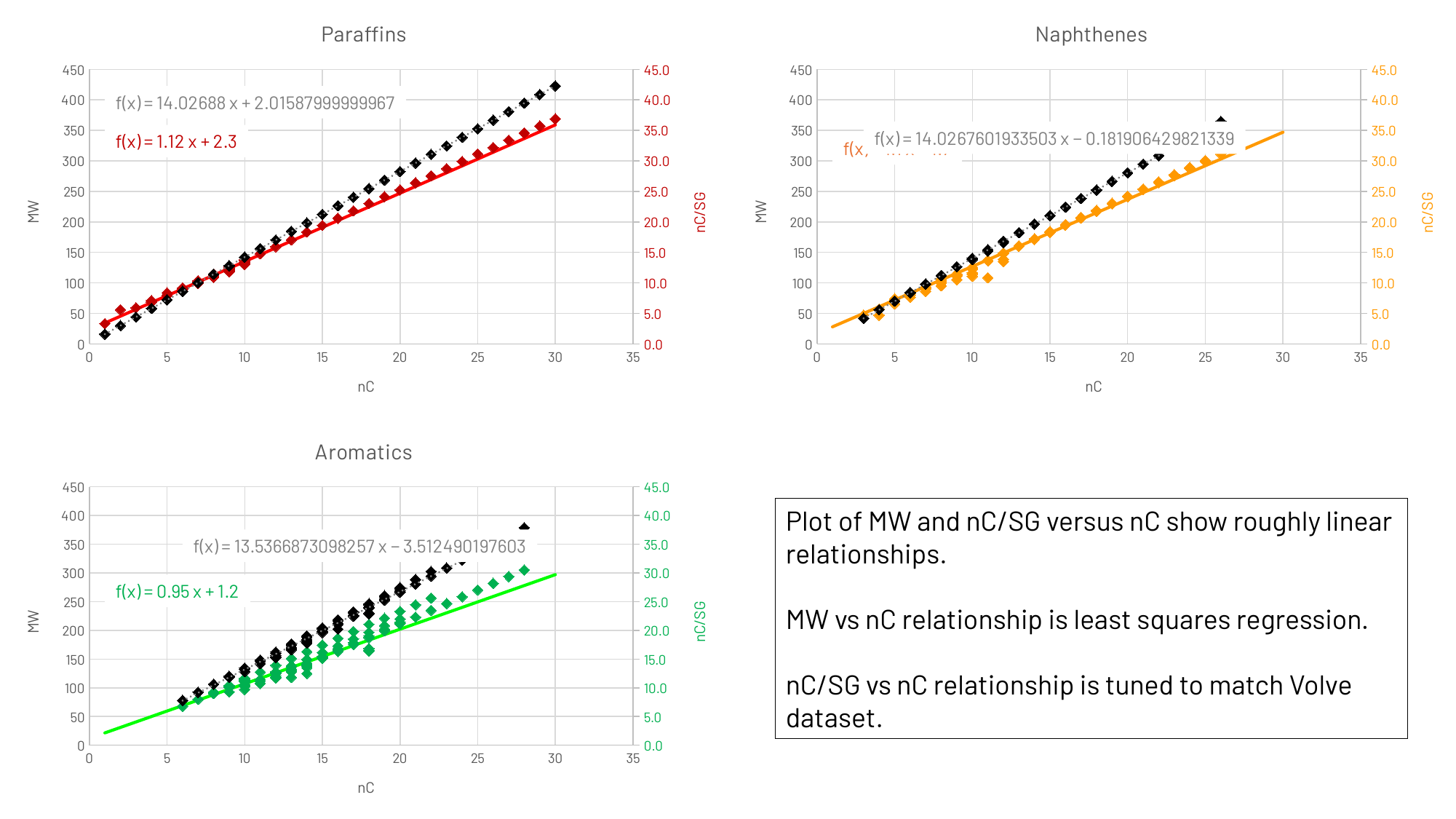

### Chart: Paraffins

| Category |  |  |  |
|---|---|---|---|

### Chart: Naphthenes

| Category |  |  |  |
|---|---|---|---|

### Chart: Aromatics

| Category |  |  |  |
|---|---|---|---|
Plot of MW and nC/SG versus nC show roughly linear relationships.

MW vs nC relationship is least squares regression.

nC/SG vs nC relationship is tuned to match Volve dataset.